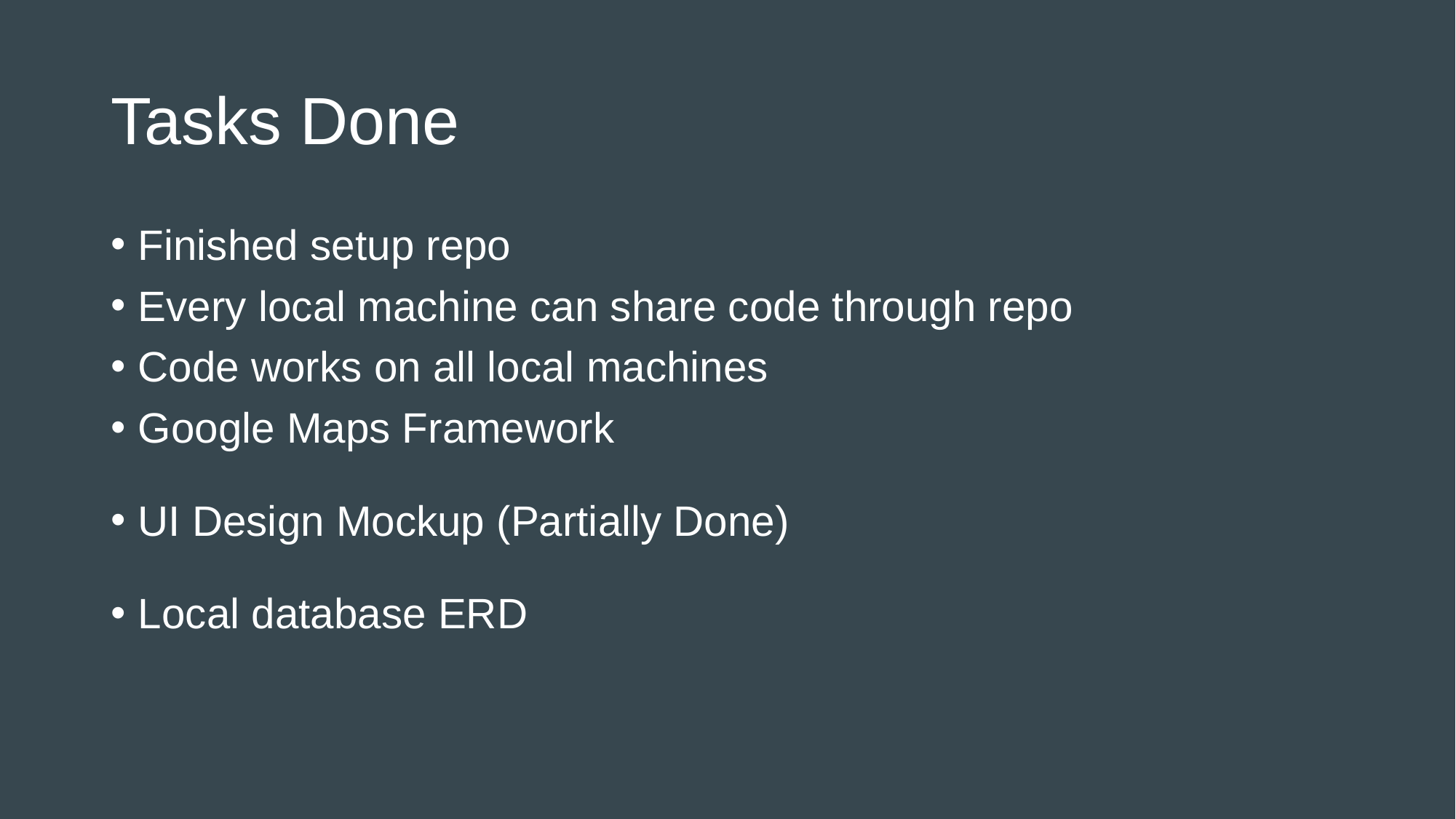

# Tasks Done
Finished setup repo
Every local machine can share code through repo
Code works on all local machines
Google Maps Framework
UI Design Mockup (Partially Done)
Local database ERD